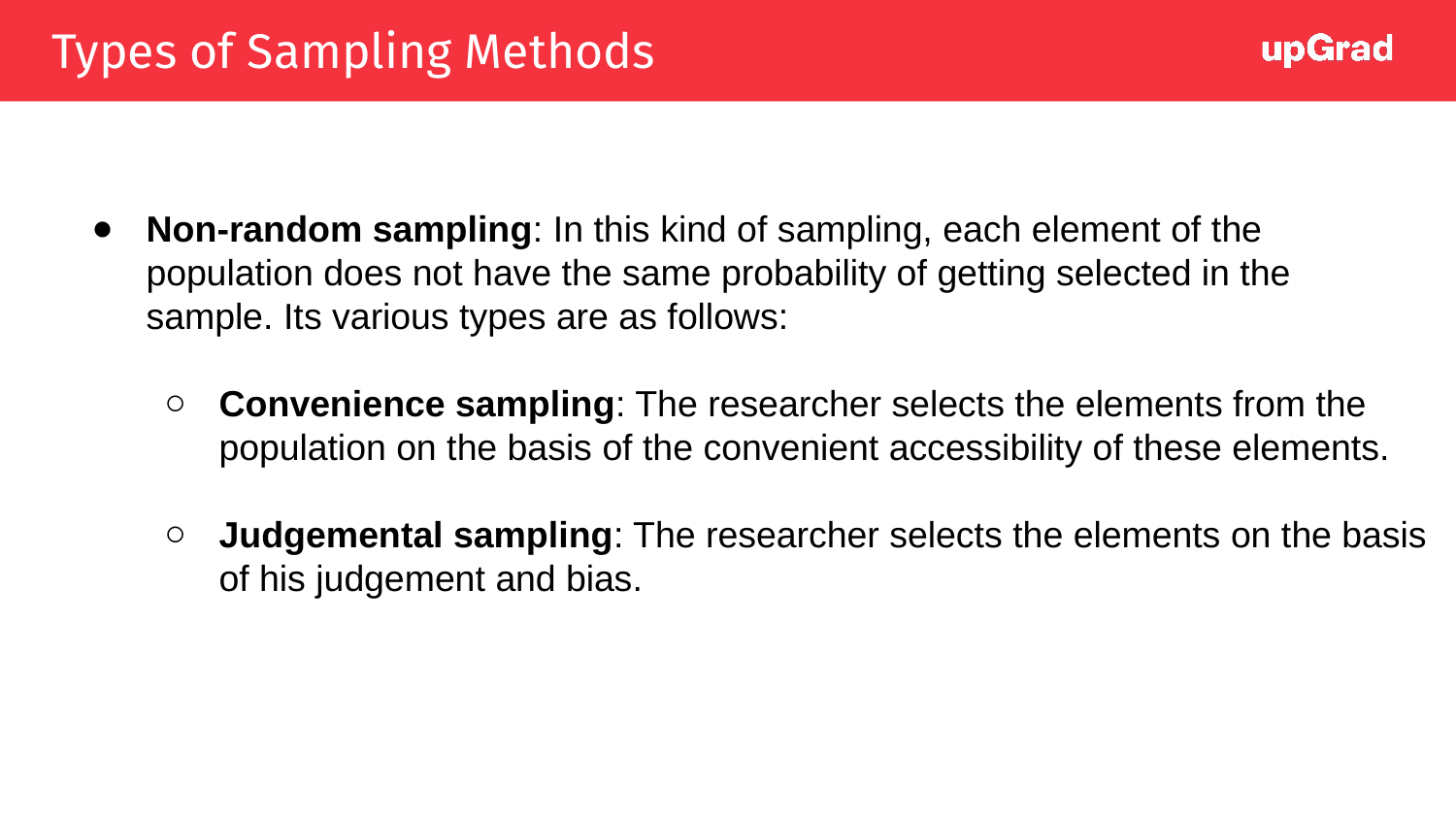

# Types of Sampling Methods

Non-random sampling: In this kind of sampling, each element of the population does not have the same probability of getting selected in the sample. Its various types are as follows:

Convenience sampling: The researcher selects the elements from the population on the basis of the convenient accessibility of these elements.

Judgemental sampling: The researcher selects the elements on the basis of his judgement and bias.